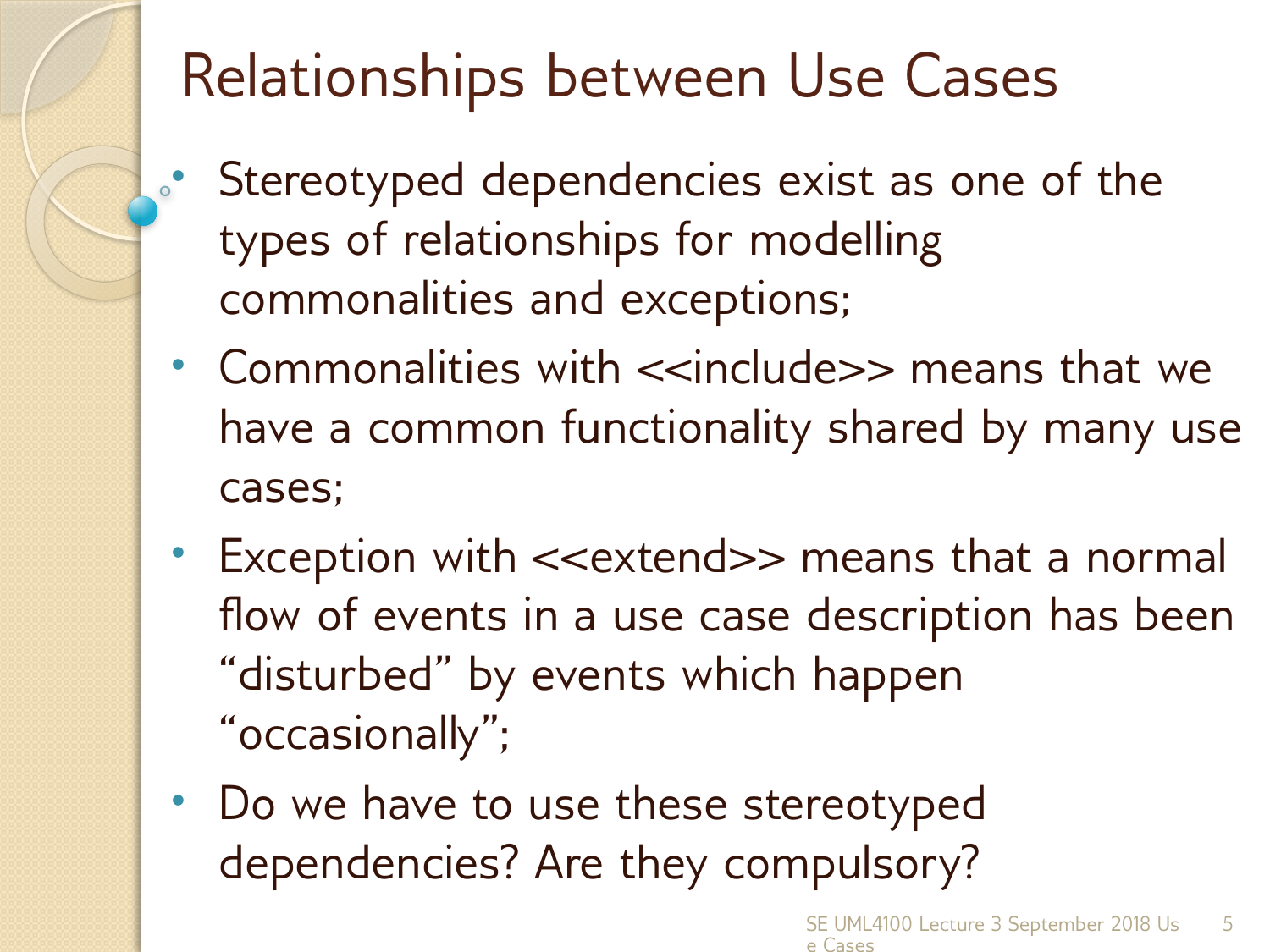

# Relationships between Use Cases
Stereotyped dependencies exist as one of the types of relationships for modelling commonalities and exceptions;
Commonalities with <<include>> means that we have a common functionality shared by many use cases;
Exception with <<extend>> means that a normal flow of events in a use case description has been “disturbed” by events which happen “occasionally”;
Do we have to use these stereotyped dependencies? Are they compulsory?
SE UML4100 Lecture 3 September 2018 Use Cases
5